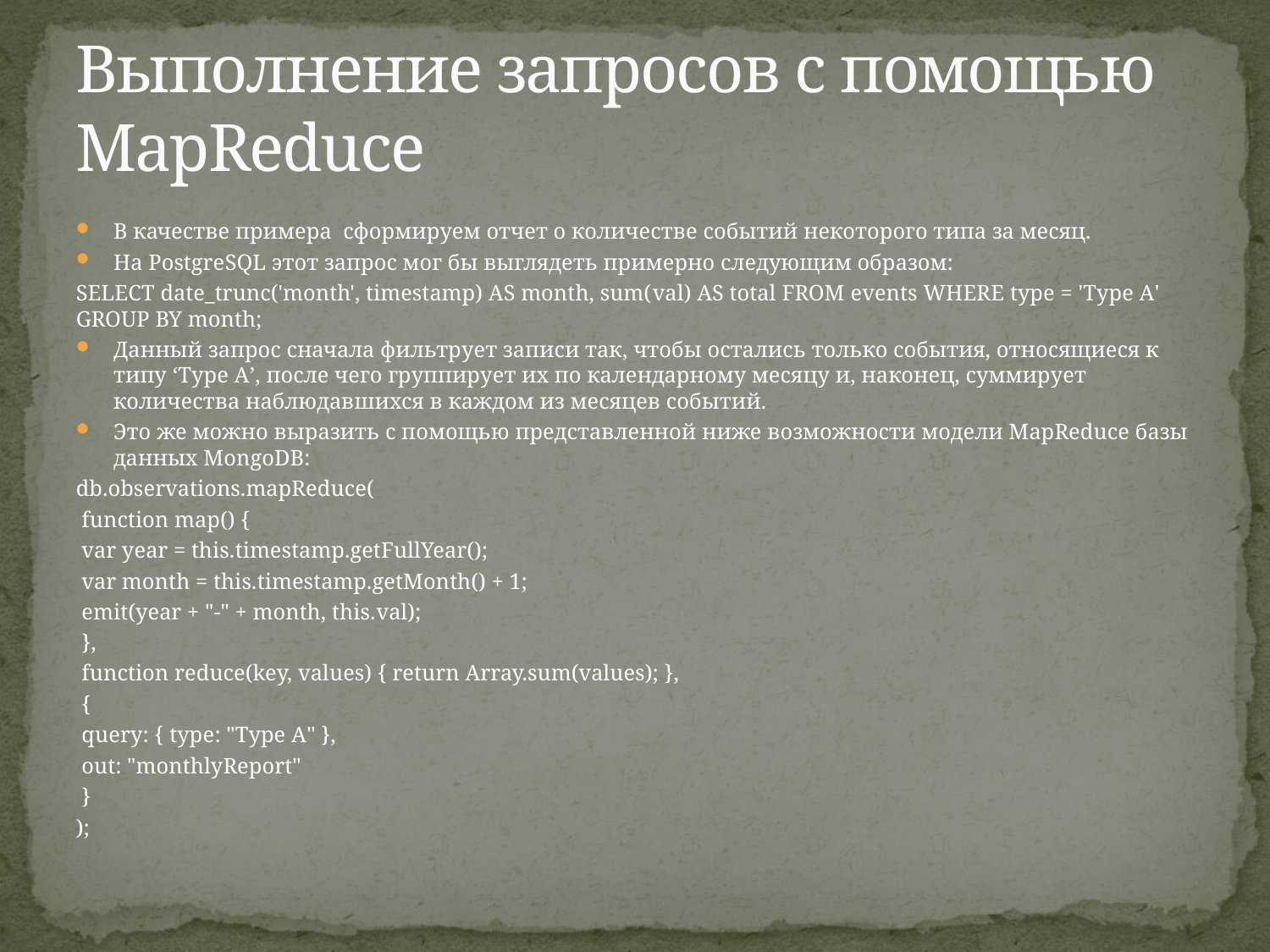

# Выполнение запросов с помощью MapReduce
В качестве примера  сформируем отчет о количестве событий некоторого типа за месяц.
На PostgreSQL этот запрос мог бы выглядеть примерно следующим образом:
SELECT date_trunc('month', timestamp) AS month, sum(val) AS total FROM events WHERE type = 'Type A' GROUP BY month;
Данный запрос сначала фильтрует записи так, чтобы остались только события, относящиеся к типу ‘Type A’, после чего группирует их по календарному месяцу и, наконец, суммирует количества наблюдавшихся в каждом из месяцев событий.
Это же можно выразить с помощью представленной ниже возможности модели MapReduce базы данных MongoDB:
db.observations.mapReduce(
 function map() {
 var year = this.timestamp.getFullYear();
 var month = this.timestamp.getMonth() + 1;
 emit(year + "-" + month, this.val);
 },
 function reduce(key, values) { return Array.sum(values); },
 {
 query: { type: "Type A" },
 out: "monthlyReport"
 }
);